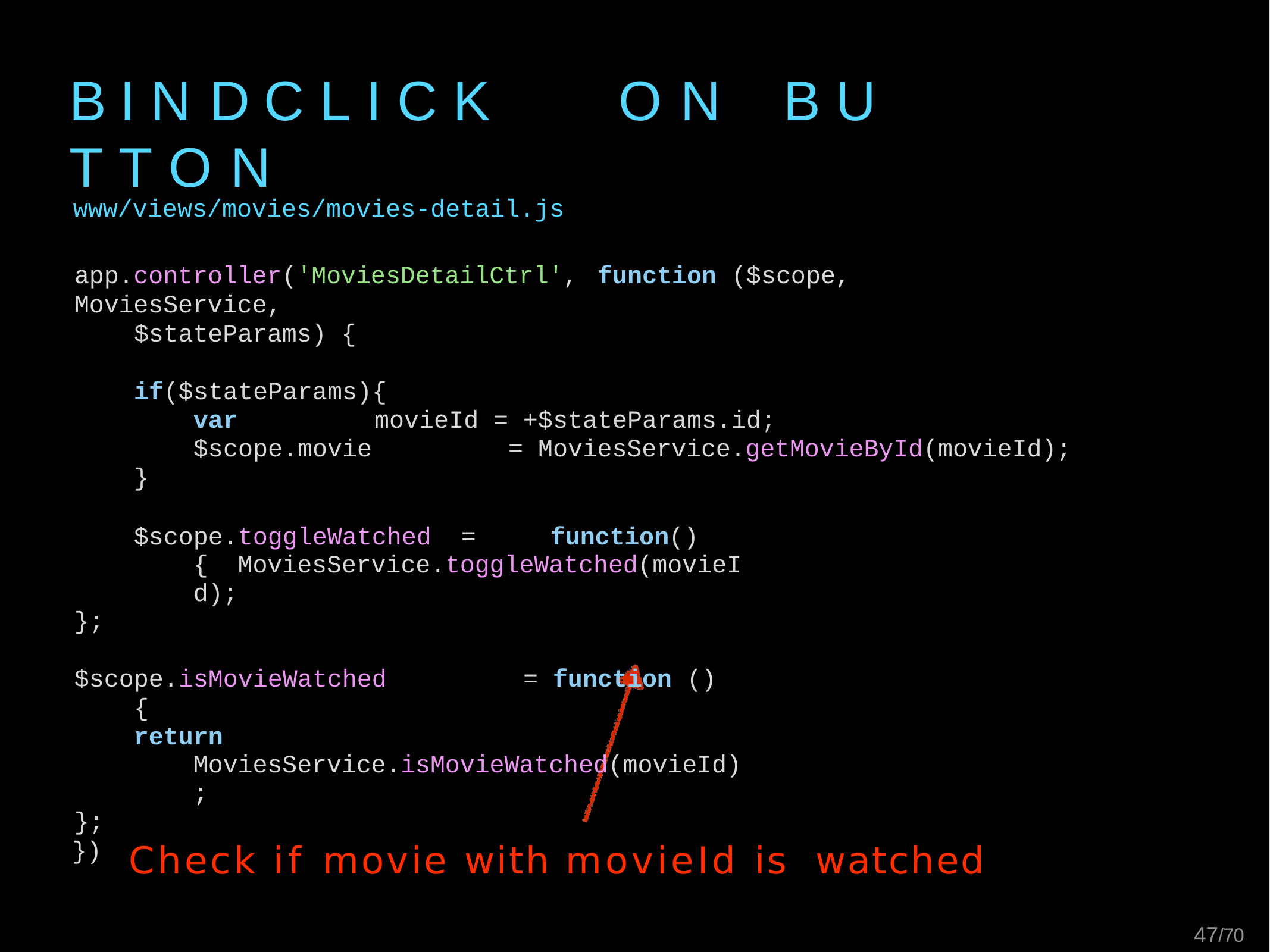

# B I N D	C L I C K	O N	B U T T O N
www/views/movies/movies-detail.js

app.controller('MoviesDetailCtrl',	function	($scope,	MoviesService,
$stateParams) {

if($stateParams){
var	movieId	= +$stateParams.id;
$scope.movie	=	MoviesService.getMovieById(movieId);
}

$scope.toggleWatched	=	function(){  MoviesService.toggleWatched(movieId);
};

$scope.isMovieWatched	=	function	() {
return	MoviesService.isMovieWatched(movieId);
};
})

Check if movie with movieId is watched
47/70